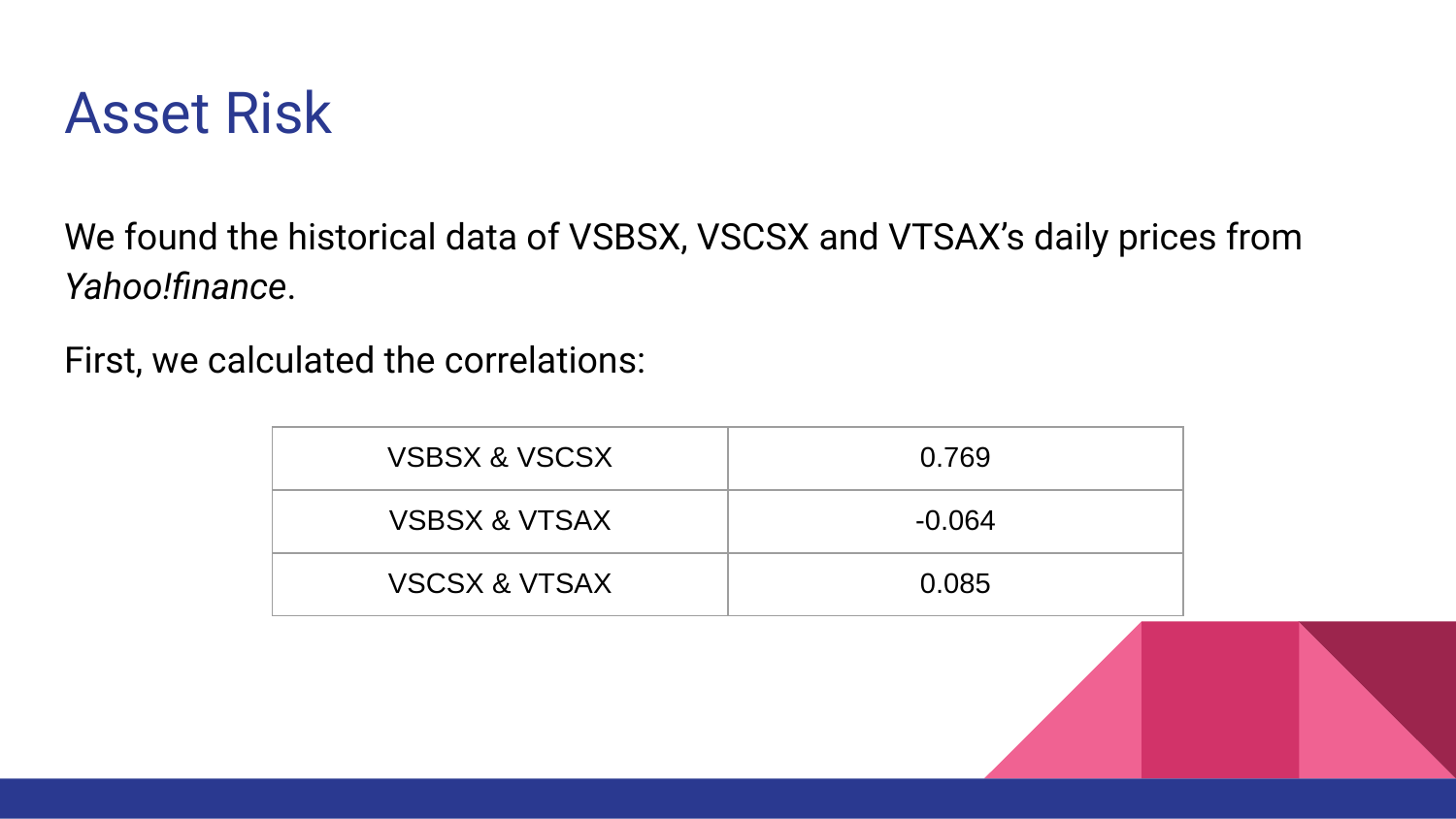

# Asset Risk
We found the historical data of VSBSX, VSCSX and VTSAX’s daily prices from Yahoo!finance.
First, we calculated the correlations:

| VSBSX & VSCSX | 0.769 |
| --- | --- |
| VSBSX & VTSAX | -0.064 |
| VSCSX & VTSAX | 0.085 |